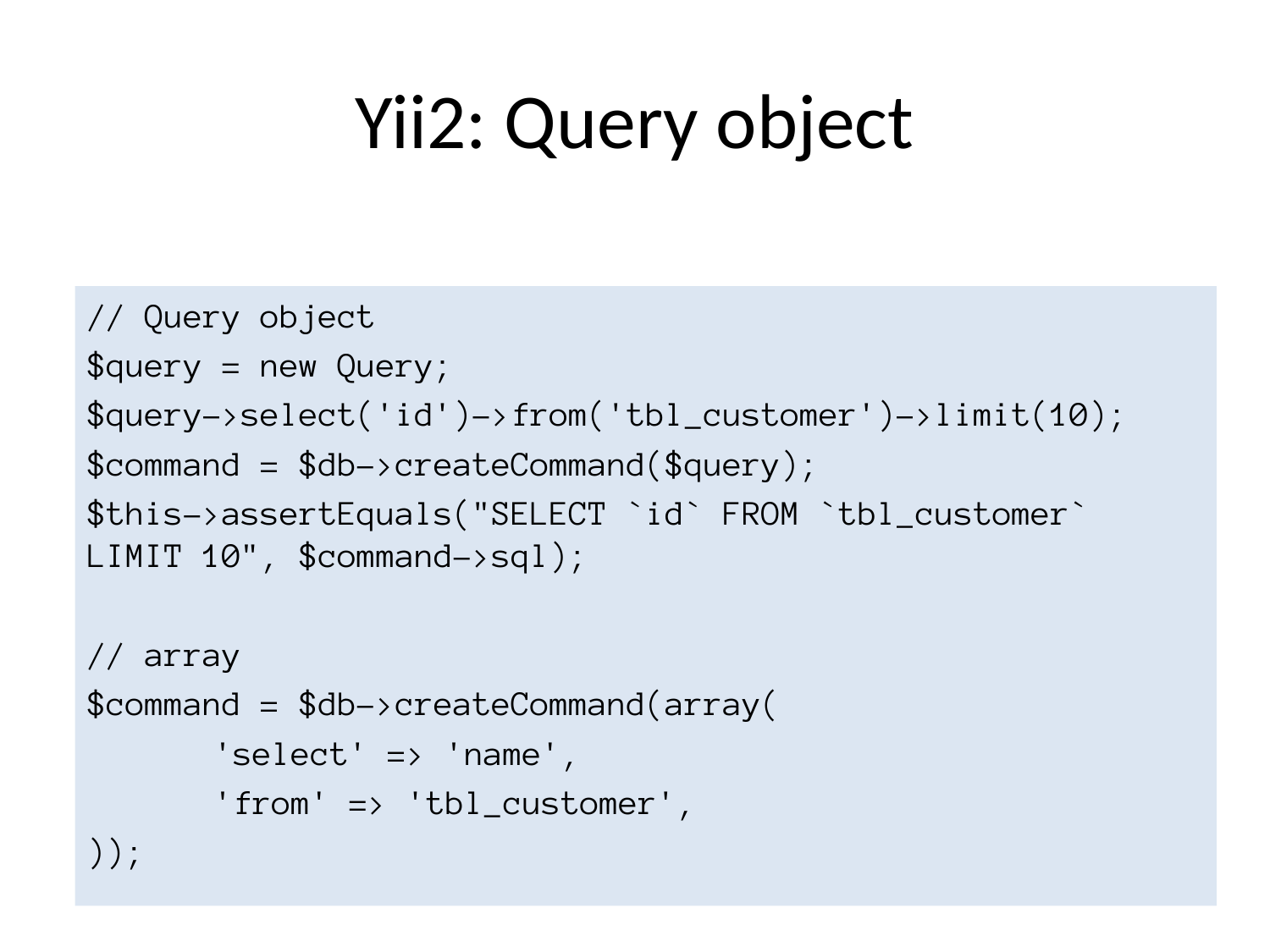

# Yii2: Query object
// Query object
$query = new Query;
$query->select('id')->from('tbl_customer')->limit(10);
$command = $db->createCommand($query);
$this->assertEquals("SELECT `id` FROM `tbl_customer` LIMIT 10", $command->sql);

// array
$command = $db->createCommand(array(
	'select' => 'name',
	'from' => 'tbl_customer',
));